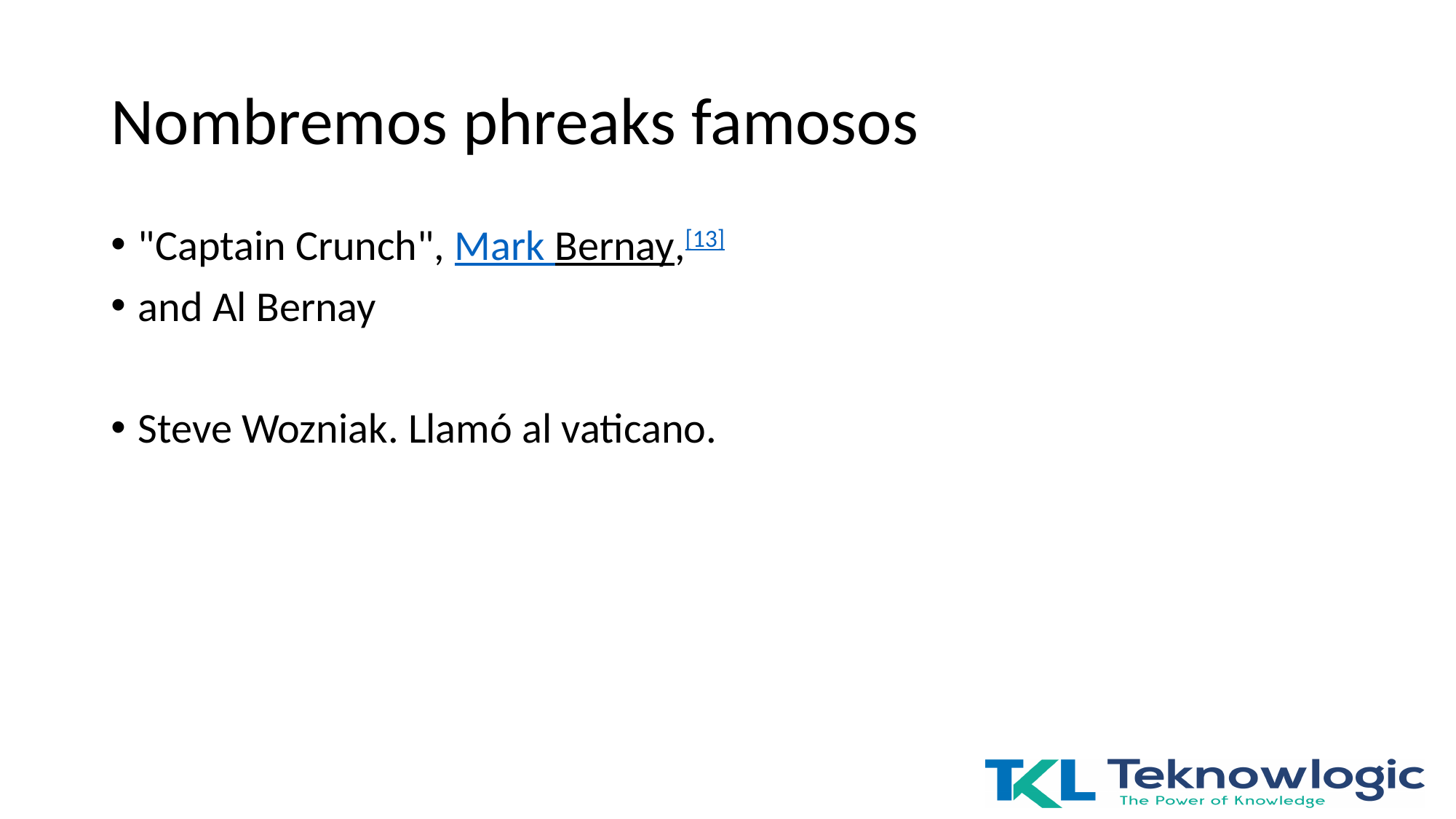

# Nombremos phreaks famosos
"Captain Crunch", Mark Bernay,[13]
and Al Bernay

Steve Wozniak. Llamó al vaticano.